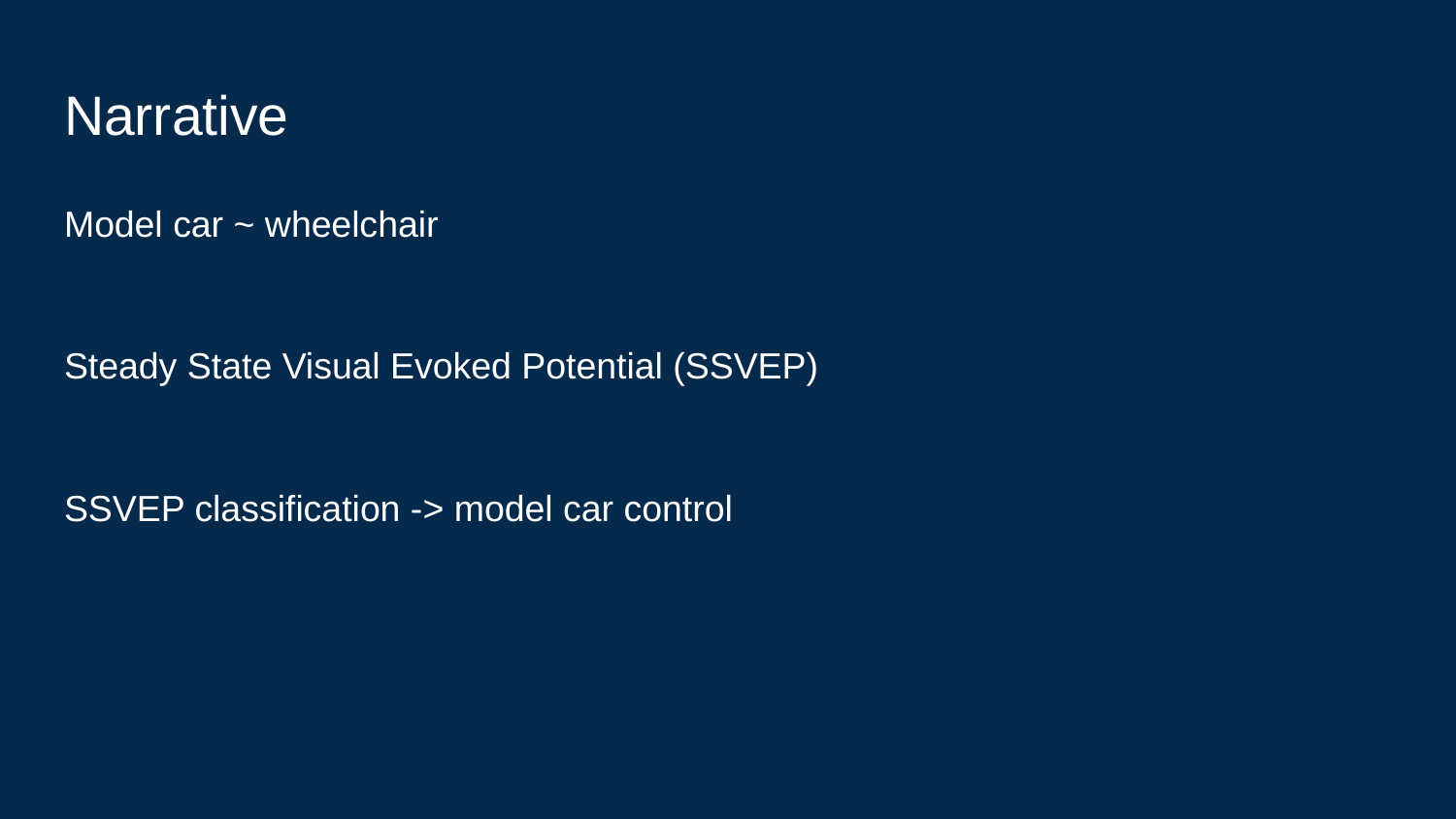

# Narrative
Model car ~ wheelchair

Steady State Visual Evoked Potential (SSVEP)

SSVEP classification -> model car control